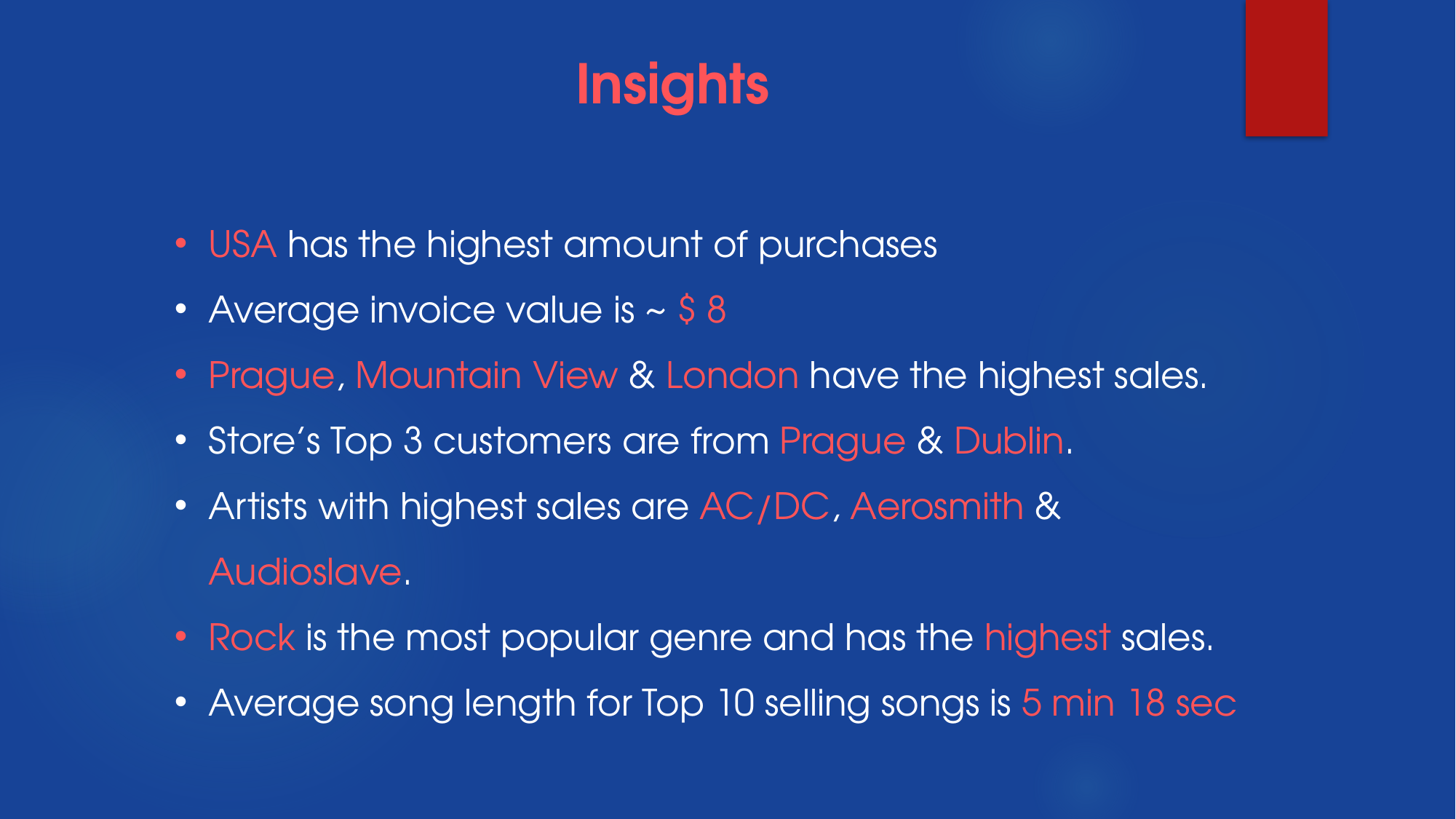

Insights
USA has the highest amount of purchases
Average invoice value is ~ $ 8
Prague, Mountain View & London have the highest sales.
Store’s Top 3 customers are from Prague & Dublin.
Artists with highest sales are AC/DC, Aerosmith & Audioslave.
Rock is the most popular genre and has the highest sales.
Average song length for Top 10 selling songs is 5 min 18 sec